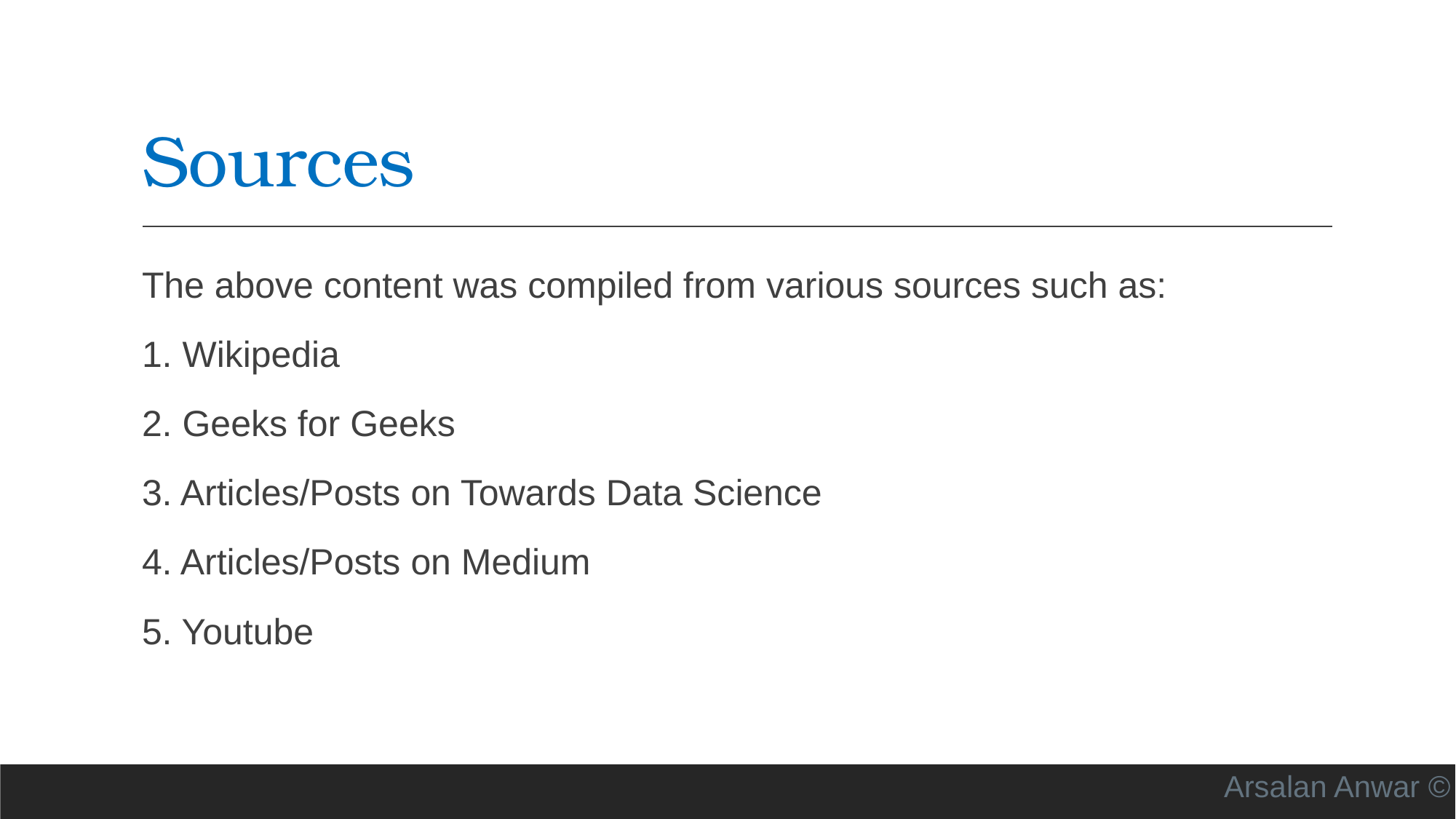

# Sources
The above content was compiled from various sources such as:
1. Wikipedia
2. Geeks for Geeks
3. Articles/Posts on Towards Data Science
4. Articles/Posts on Medium
5. Youtube
Arsalan Anwar ©